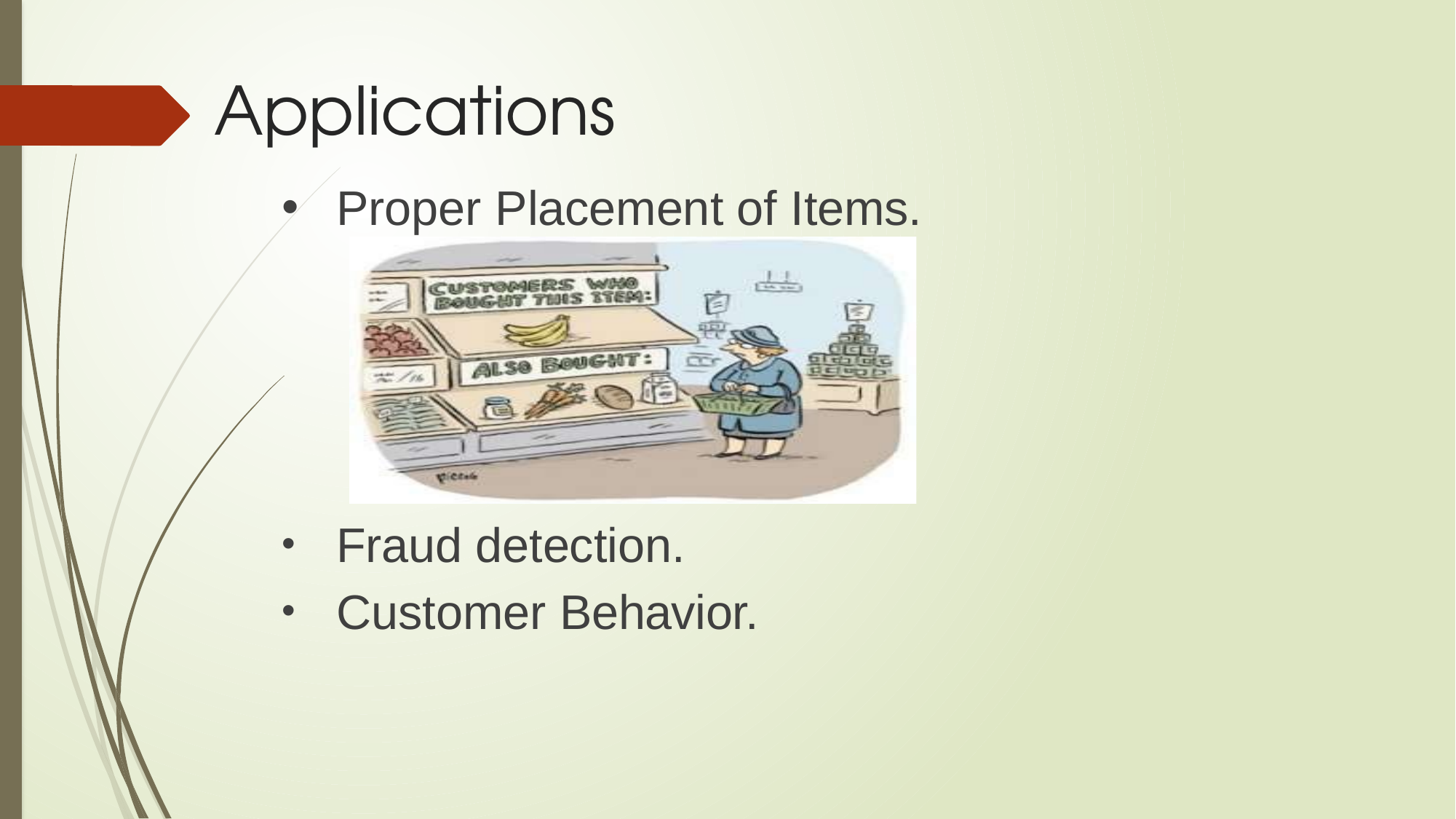

# Applications
Proper Placement of Items.

Fraud detection.
Customer Behavior.